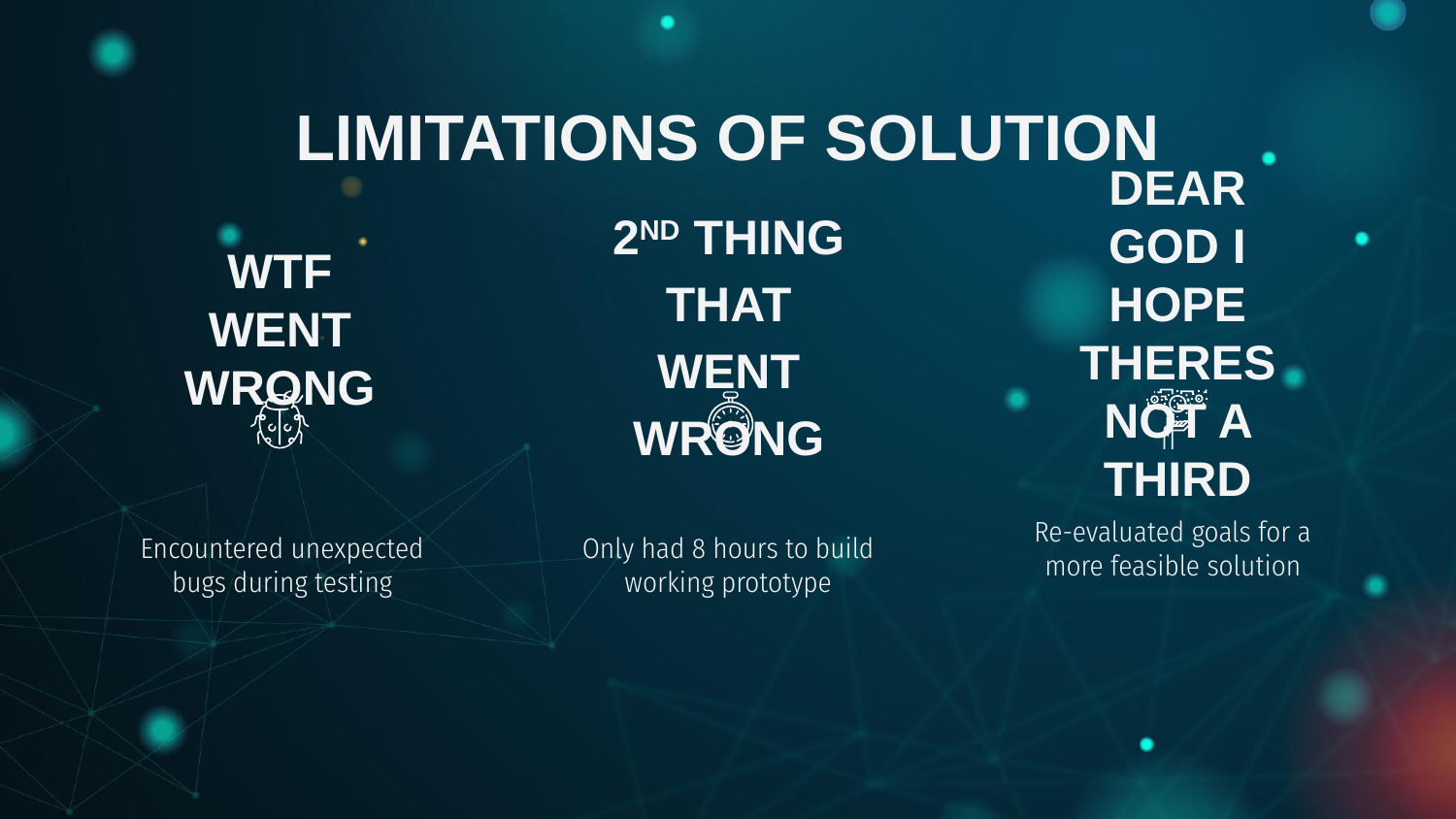

LIMITATIONS OF SOLUTION
# WTF WENT WRONG
2ND THING THAT WENT WRONG
DEAR GOD I HOPE THERES NOT A THIRD

Re-evaluated goals for a more feasible solution
Encountered unexpected bugs during testing
Only had 8 hours to build working prototype